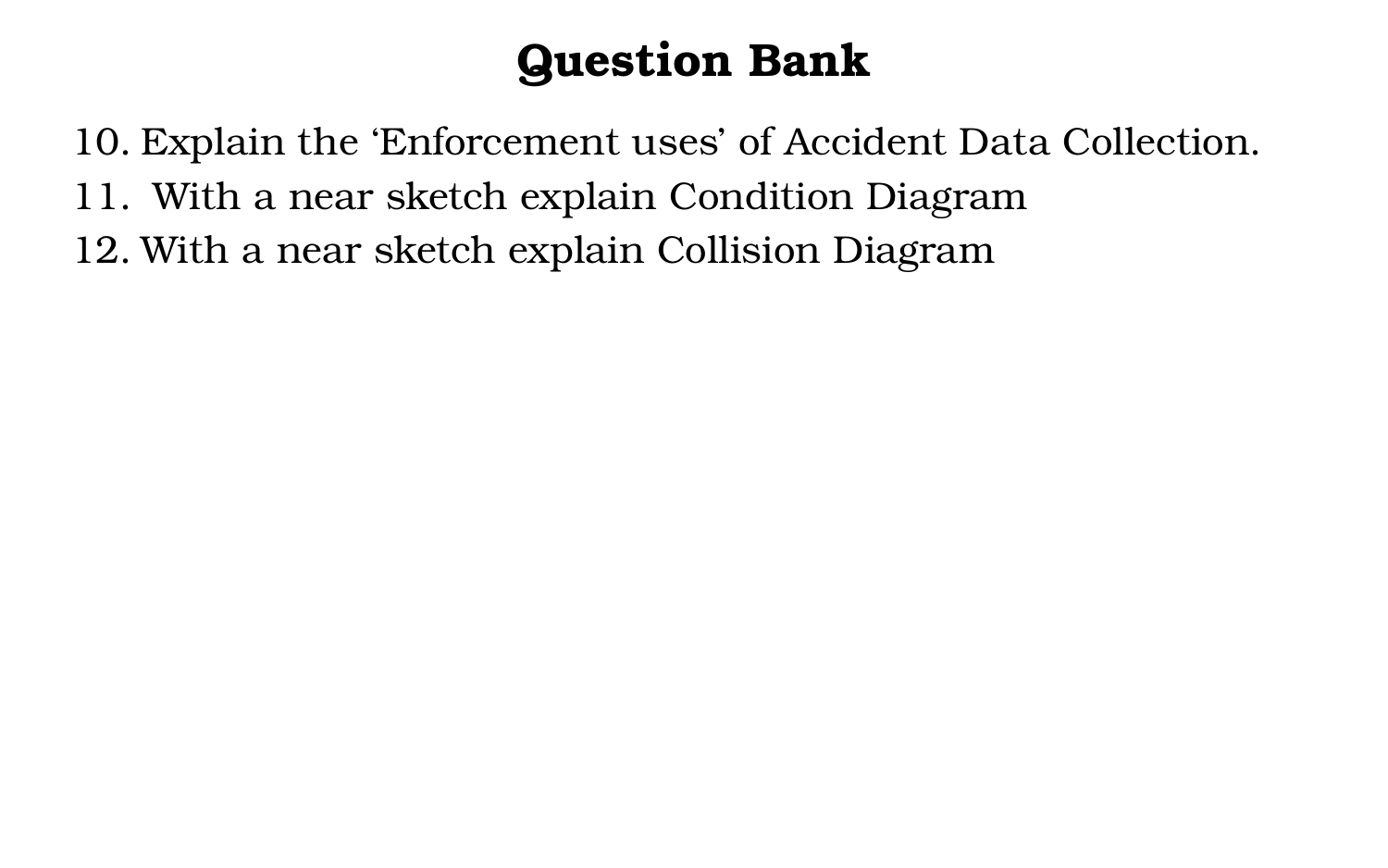

# Question Bank
Explain the ‘Enforcement uses’ of Accident Data Collection.
 With a near sketch explain Condition Diagram
With a near sketch explain Collision Diagram